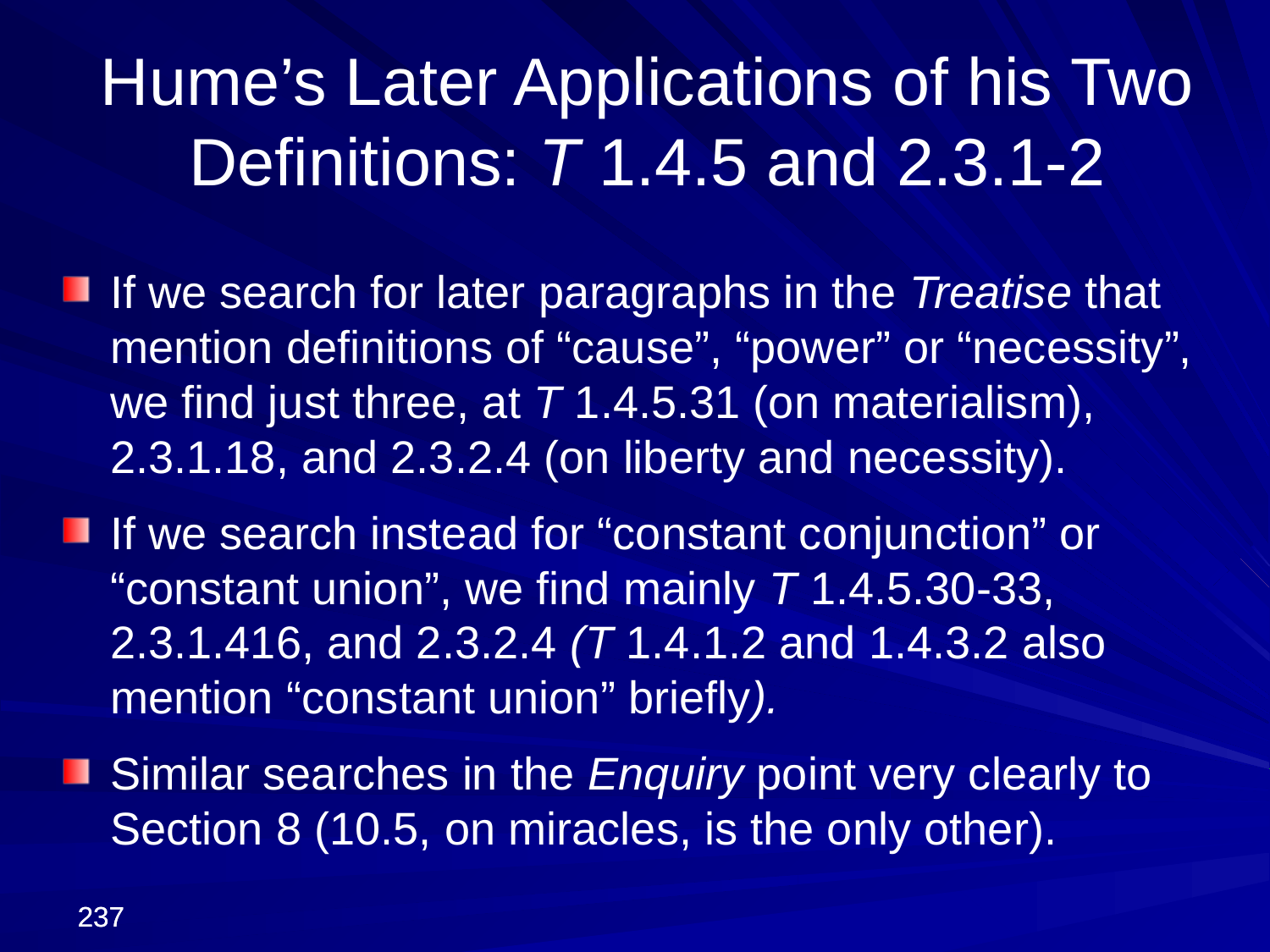

Hume’s Later Applications of his Two Definitions: T 1.4.5 and 2.3.1-2
If we search for later paragraphs in the Treatise that mention definitions of “cause”, “power” or “necessity”, we find just three, at T 1.4.5.31 (on materialism), 2.3.1.18, and 2.3.2.4 (on liberty and necessity).
If we search instead for “constant conjunction” or “constant union”, we find mainly T 1.4.5.30-33, 2.3.1.416, and 2.3.2.4 (T 1.4.1.2 and 1.4.3.2 also mention “constant union” briefly).
Similar searches in the Enquiry point very clearly to Section 8 (10.5, on miracles, is the only other).
237
237